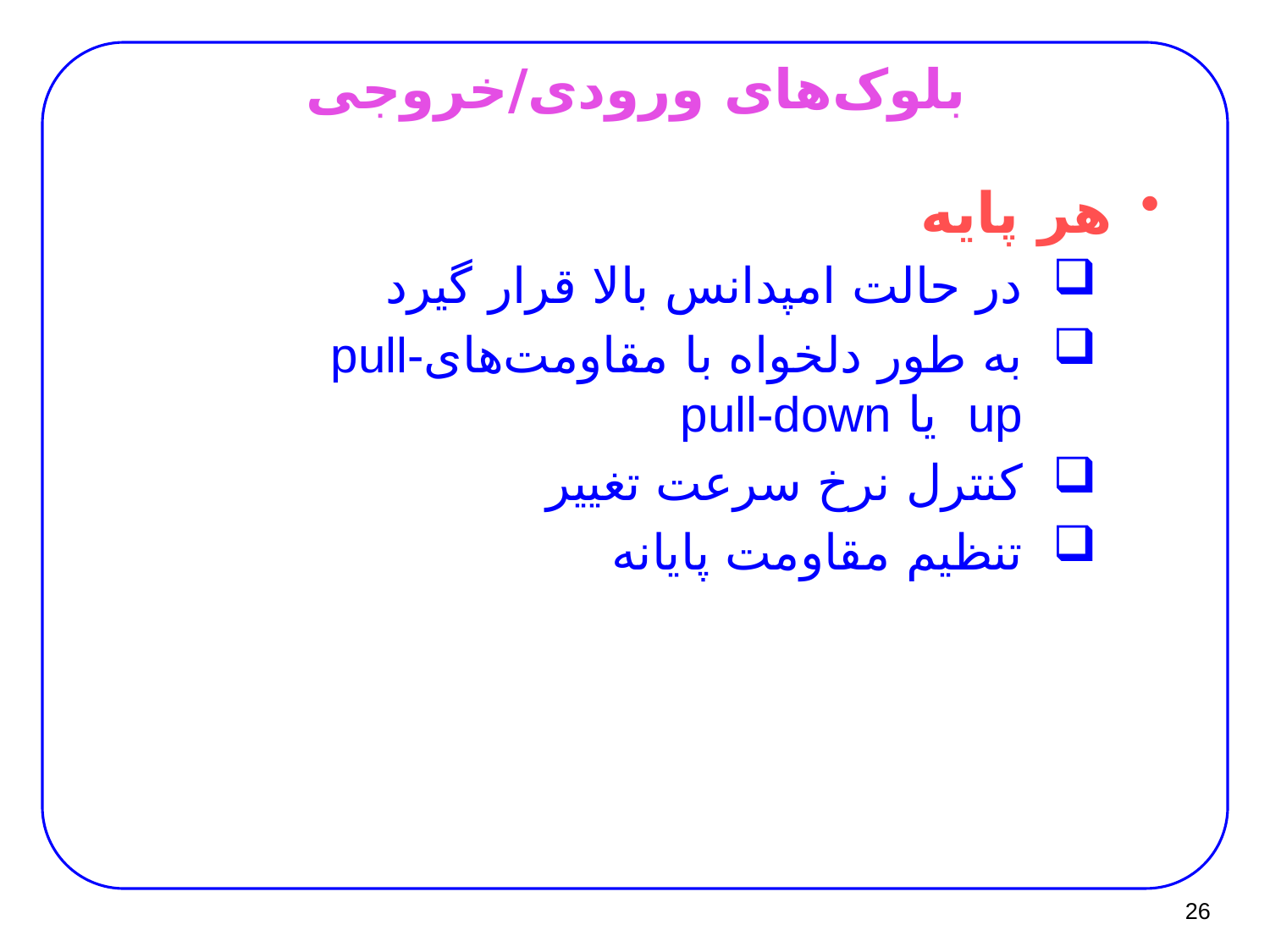

# بلوک‌های ورودی/خروجی
هر پایه
در حالت امپدانس بالا قرار گیرد
به طور دلخواه با مقاومت‌هایpull-up  یا pull-down
کنترل نرخ سرعت تغییر
تنظیم مقاومت پایانه
26